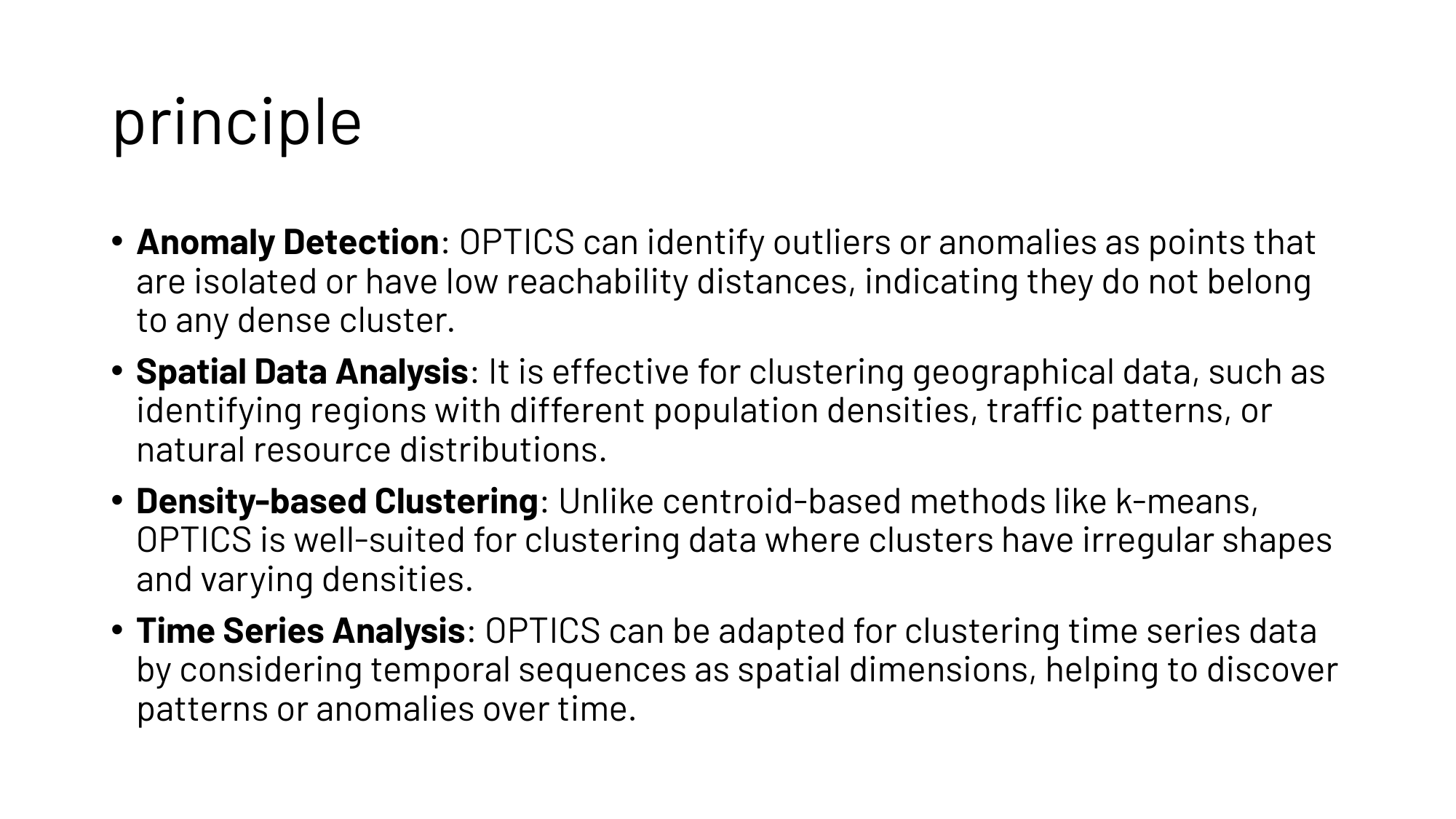

# principle
Anomaly Detection: OPTICS can identify outliers or anomalies as points that are isolated or have low reachability distances, indicating they do not belong to any dense cluster.
Spatial Data Analysis: It is effective for clustering geographical data, such as identifying regions with different population densities, traffic patterns, or natural resource distributions.
Density-based Clustering: Unlike centroid-based methods like k-means, OPTICS is well-suited for clustering data where clusters have irregular shapes and varying densities.
Time Series Analysis: OPTICS can be adapted for clustering time series data by considering temporal sequences as spatial dimensions, helping to discover patterns or anomalies over time.